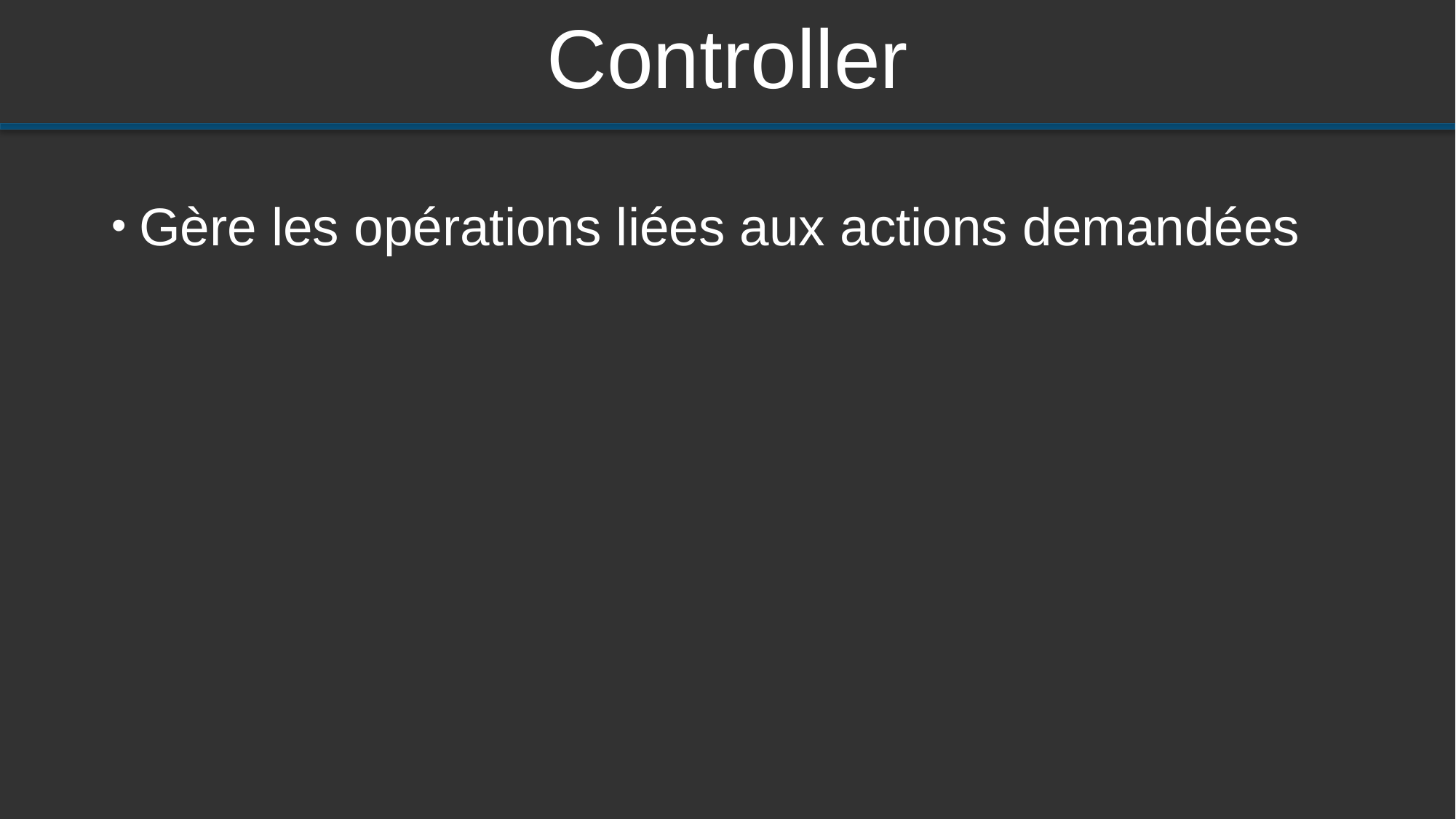

# Controller

Gère les opérations liées aux actions demandées